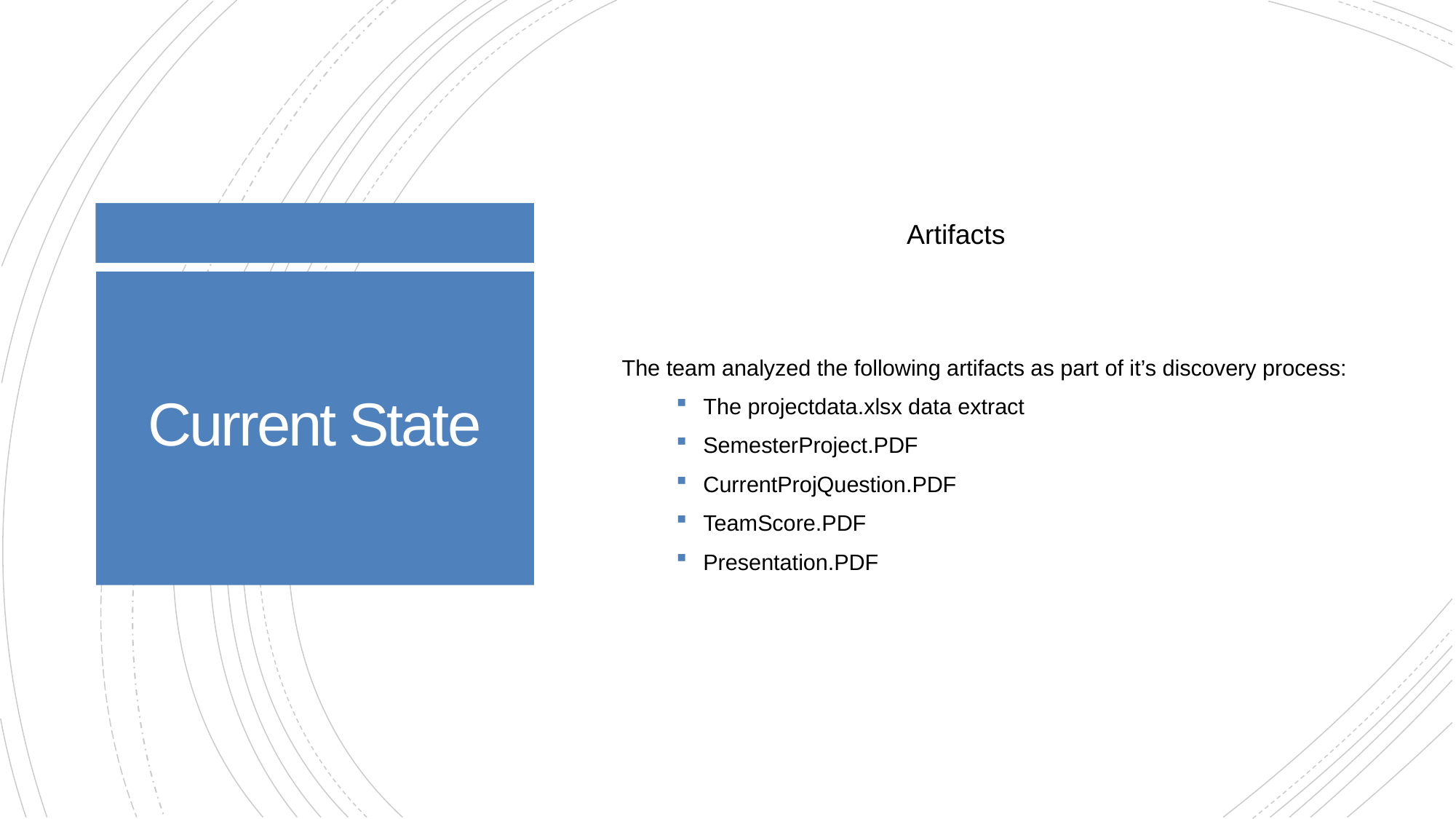

Artifacts
# Current State

The team analyzed the following artifacts as part of it’s discovery process:
The projectdata.xlsx data extract
SemesterProject.PDF
CurrentProjQuestion.PDF
TeamScore.PDF
Presentation.PDF